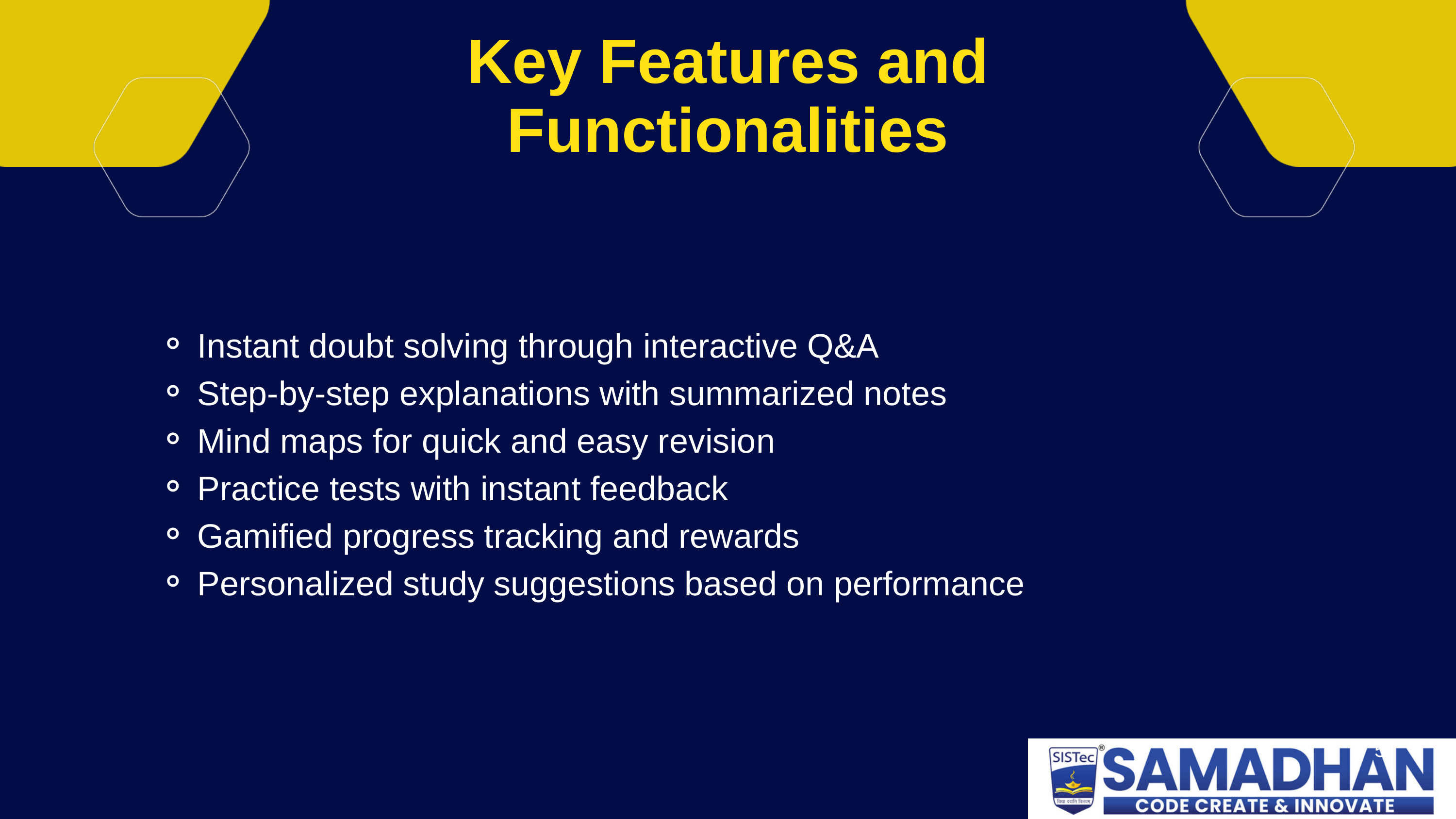

Key Features and Functionalities

Instant doubt solving through interactive Q&A
Step-by-step explanations with summarized notes
Mind maps for quick and easy revision
Practice tests with instant feedback
Gamified progress tracking and rewards
Personalized study suggestions based on performance

5